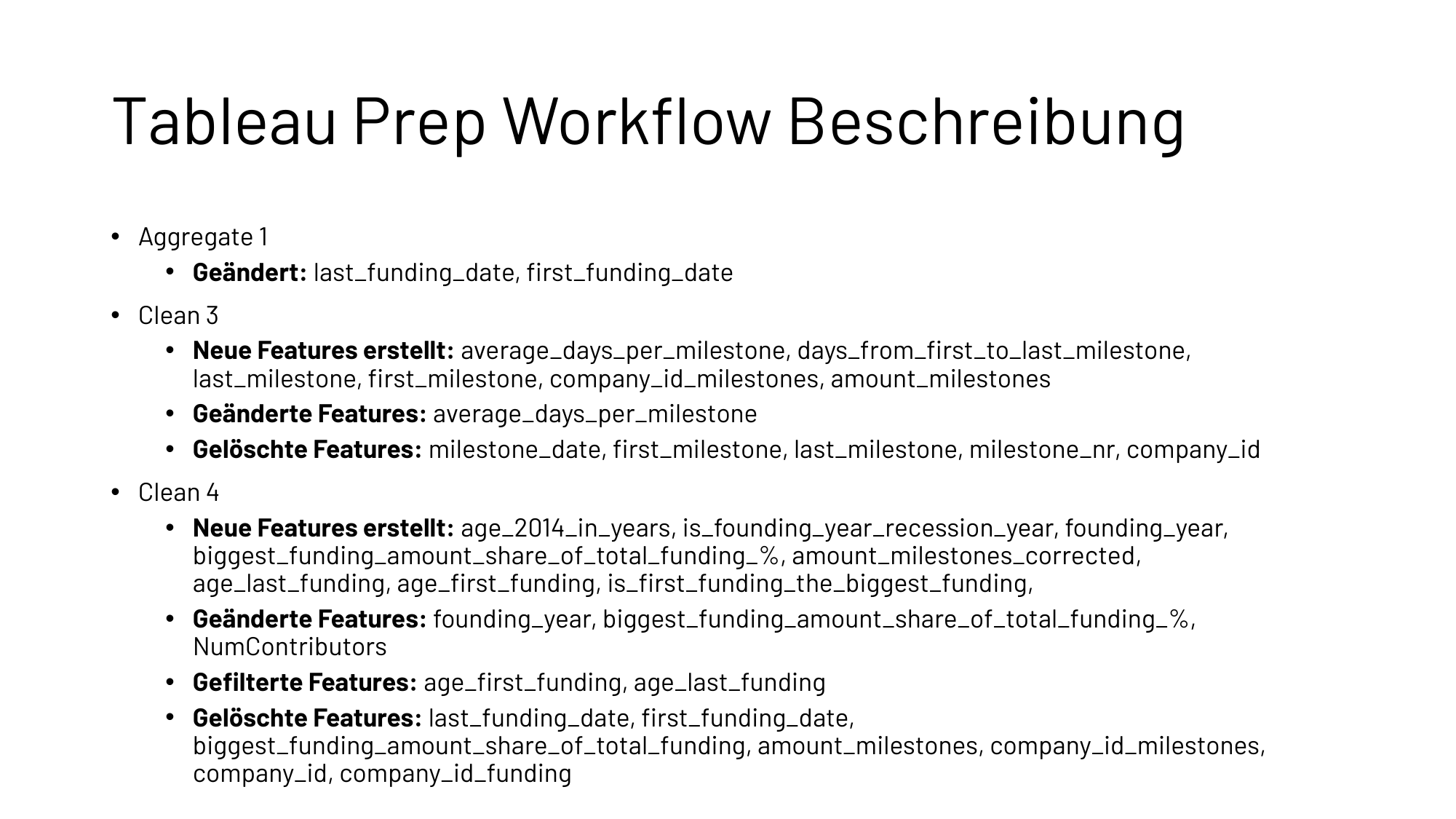

# Tableau Prep Workflow Beschreibung
Aggregate 1
Geändert: last_funding_date, first_funding_date
Clean 3
Neue Features erstellt: average_days_per_milestone, days_from_first_to_last_milestone, last_milestone, first_milestone, company_id_milestones, amount_milestones
Geänderte Features: average_days_per_milestone
Gelöschte Features: milestone_date, first_milestone, last_milestone, milestone_nr, company_id
Clean 4
Neue Features erstellt: age_2014_in_years, is_founding_year_recession_year, founding_year, biggest_funding_amount_share_of_total_funding_%, amount_milestones_corrected, age_last_funding, age_first_funding, is_first_funding_the_biggest_funding,
Geänderte Features: founding_year, biggest_funding_amount_share_of_total_funding_%, NumContributors
Gefilterte Features: age_first_funding, age_last_funding
Gelöschte Features: last_funding_date, first_funding_date, biggest_funding_amount_share_of_total_funding, amount_milestones, company_id_milestones, company_id, company_id_funding